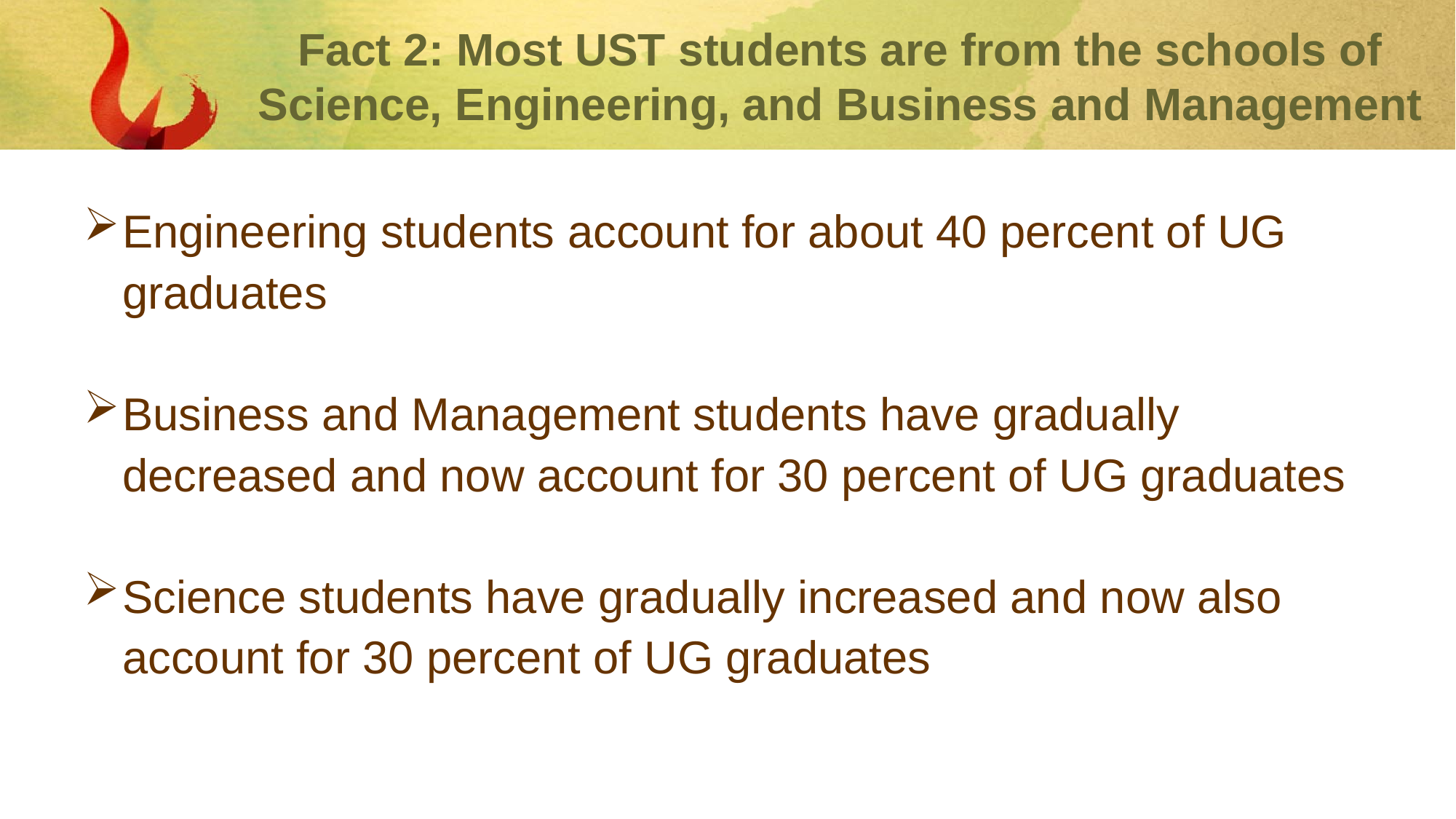

# Fact 2: Most UST students are from the schools of Science, Engineering, and Business and Management
Engineering students account for about 40 percent of UG graduates

Business and Management students have gradually decreased and now account for 30 percent of UG graduates

Science students have gradually increased and now also account for 30 percent of UG graduates
6